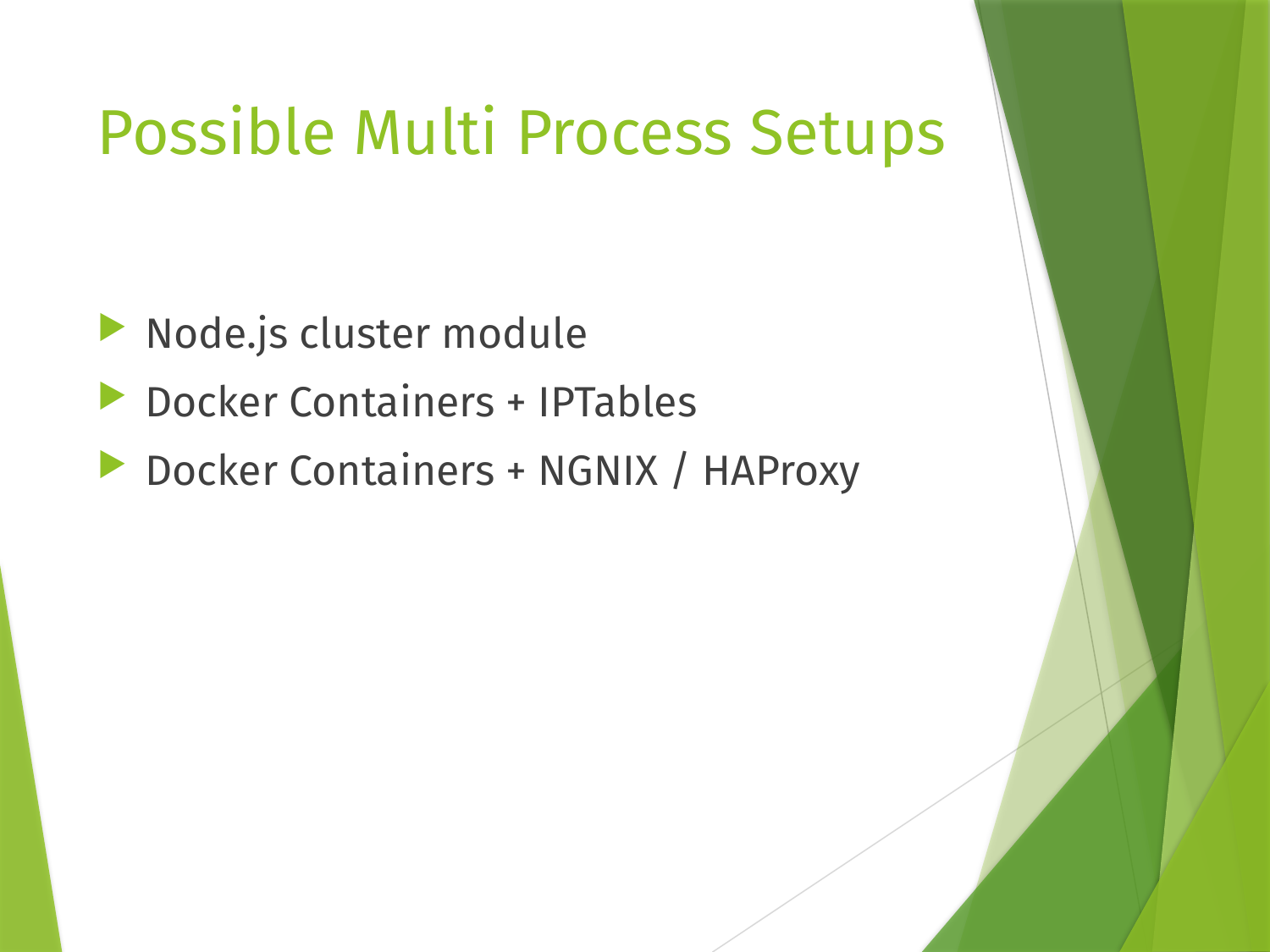

# Possible Multi Process Setups
Node.js cluster module
Docker Containers + IPTables
Docker Containers + NGNIX / HAProxy